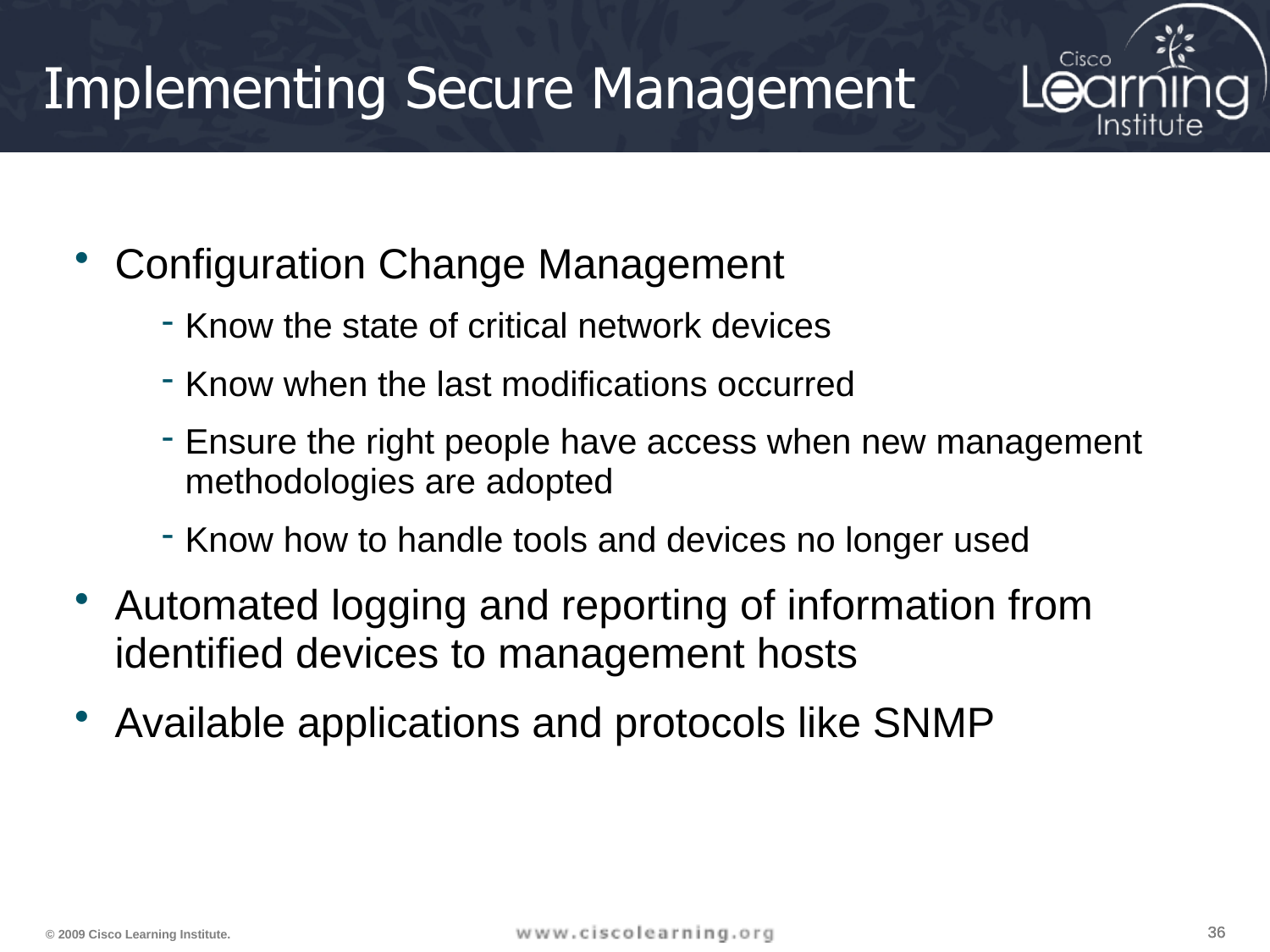

# Implementing Secure Management
Configuration Change Management
Know the state of critical network devices
Know when the last modifications occurred
Ensure the right people have access when new management methodologies are adopted
Know how to handle tools and devices no longer used
Automated logging and reporting of information from identified devices to management hosts
Available applications and protocols like SNMP